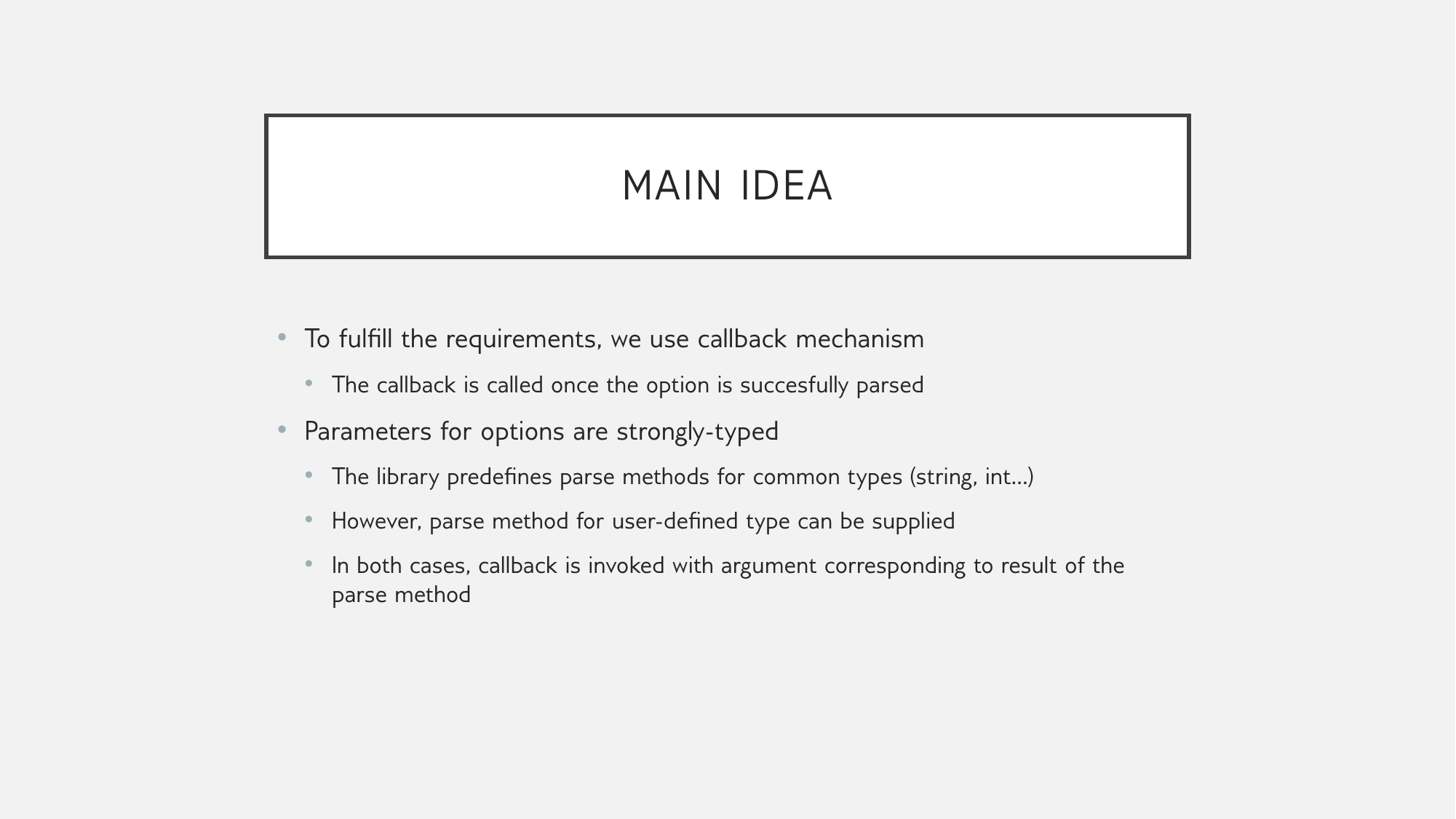

# Main idea
To fulfill the requirements, we use callback mechanism
The callback is called once the option is succesfully parsed
Parameters for options are strongly-typed
The library predefines parse methods for common types (string, int...)
However, parse method for user-defined type can be supplied
In both cases, callback is invoked with argument corresponding to result of the parse method